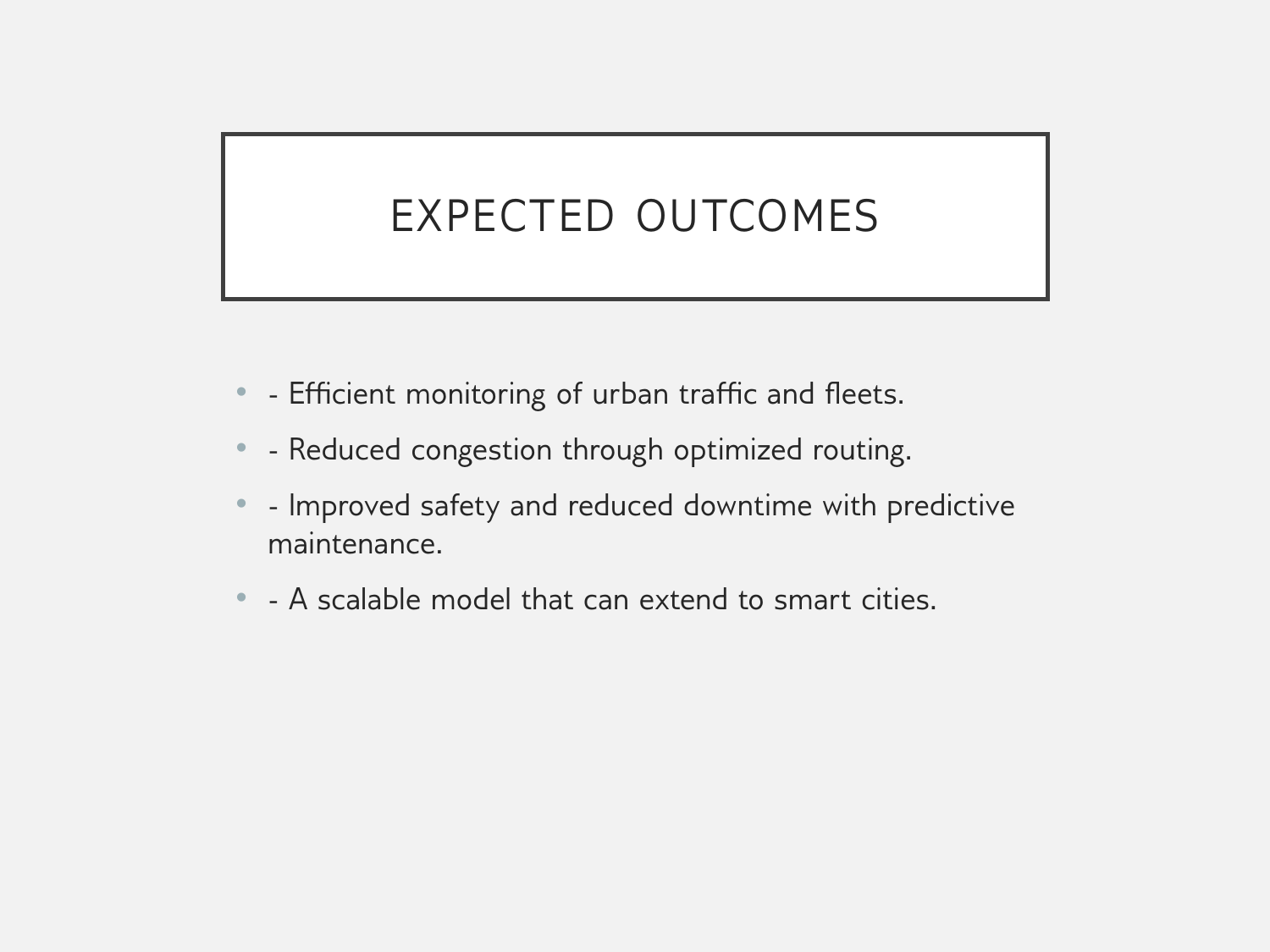

# Expected Outcomes
- Efficient monitoring of urban traffic and fleets.
- Reduced congestion through optimized routing.
- Improved safety and reduced downtime with predictive maintenance.
- A scalable model that can extend to smart cities.